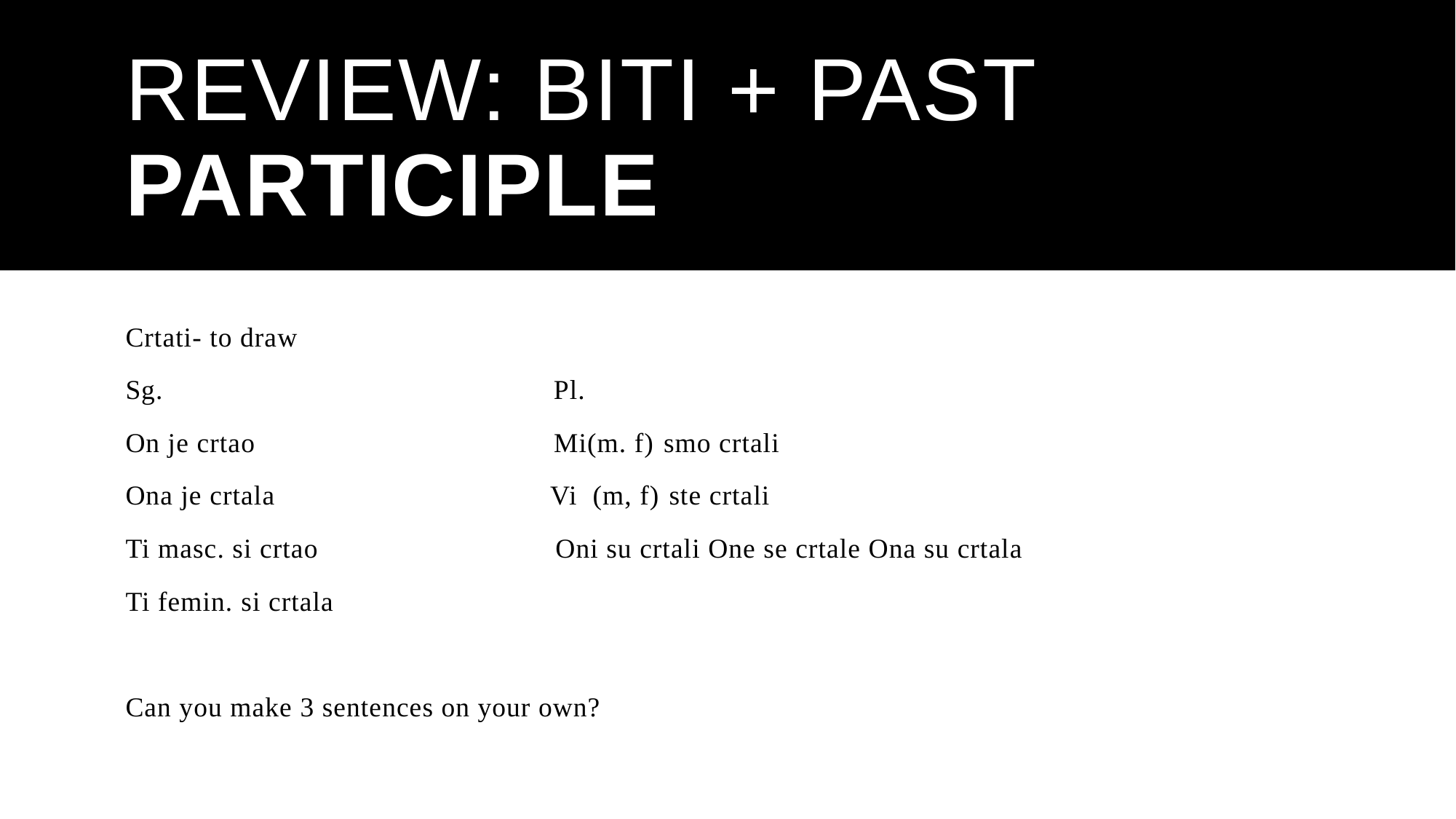

# Review: biti + past participle
Crtati- to draw
Sg.                                                   Pl.
On je crtao                                       Mi(m. f) smo crtali
Ona je crtala                                    Vi  (m, f) ste crtali
Ti masc. si crtao                               Oni su crtali One se crtale Ona su crtala
Ti femin. si crtala

Can you make 3 sentences on your own?